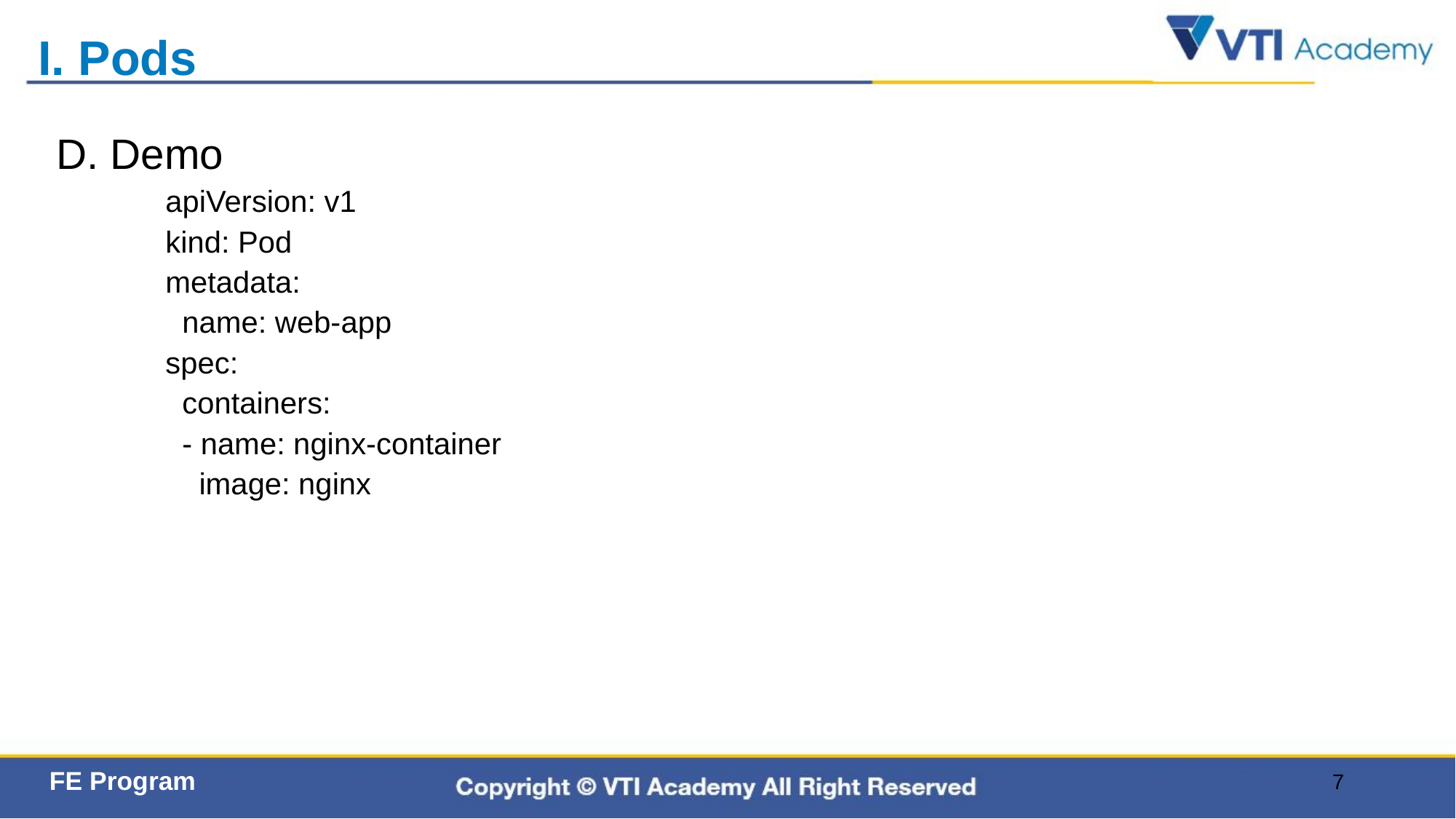

# I. Pods
D. Demo
apiVersion: v1
kind: Pod
metadata:
  name: web-app
spec:
  containers:
  - name: nginx-container
    image: nginx

7